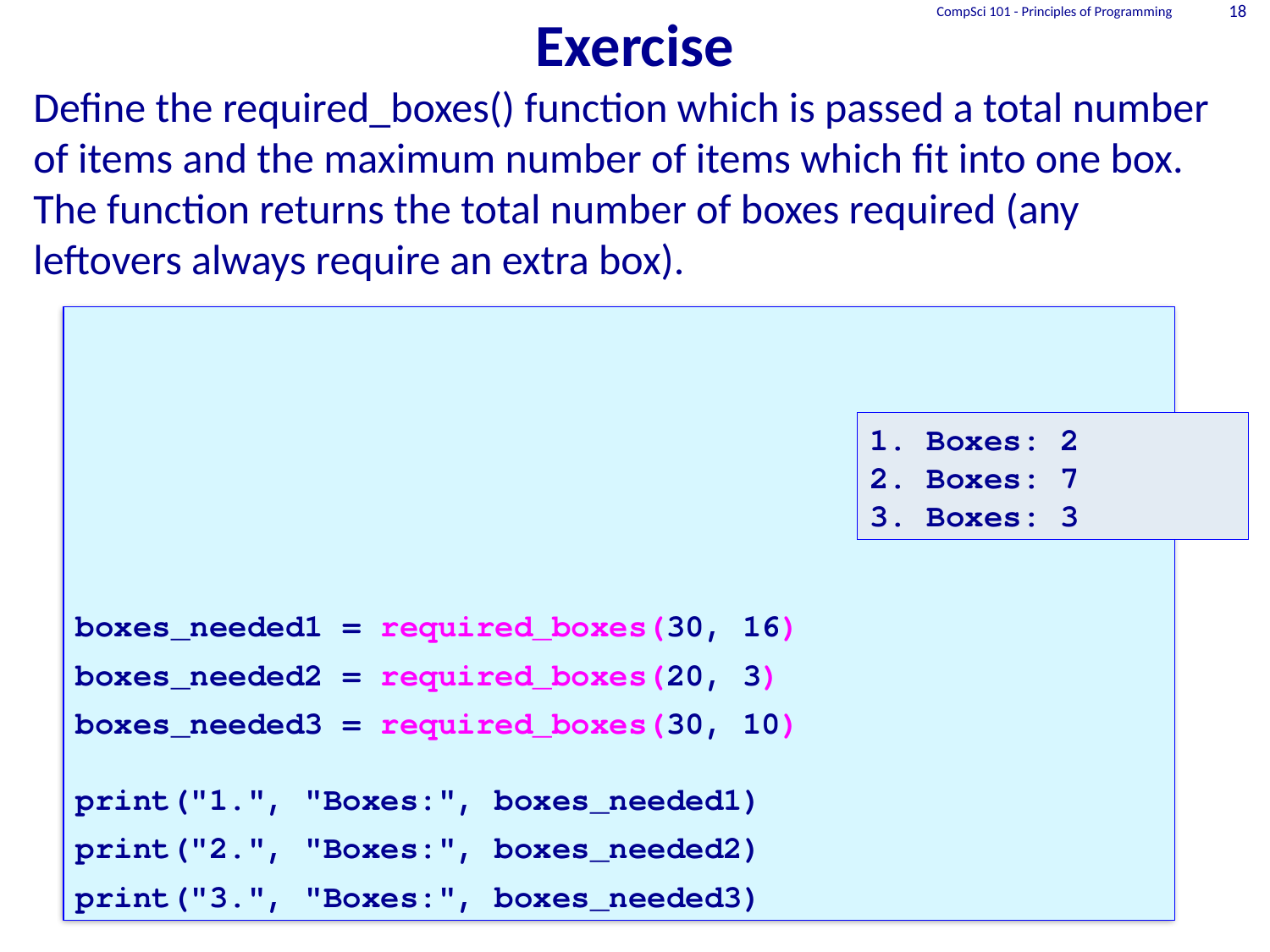

# Exercise
CompSci 101 - Principles of Programming
18
Define the required_boxes() function which is passed a total number of items and the maximum number of items which fit into one box.  The function returns the total number of boxes required (any leftovers always require an extra box).

boxes_needed1 = required_boxes(30, 16)
boxes_needed2 = required_boxes(20, 3)
boxes_needed3 = required_boxes(30, 10)

print("1.", "Boxes:", boxes_needed1)
print("2.", "Boxes:", boxes_needed2)
print("3.", "Boxes:", boxes_needed3)
1. Boxes: 2
2. Boxes: 7
3. Boxes: 3